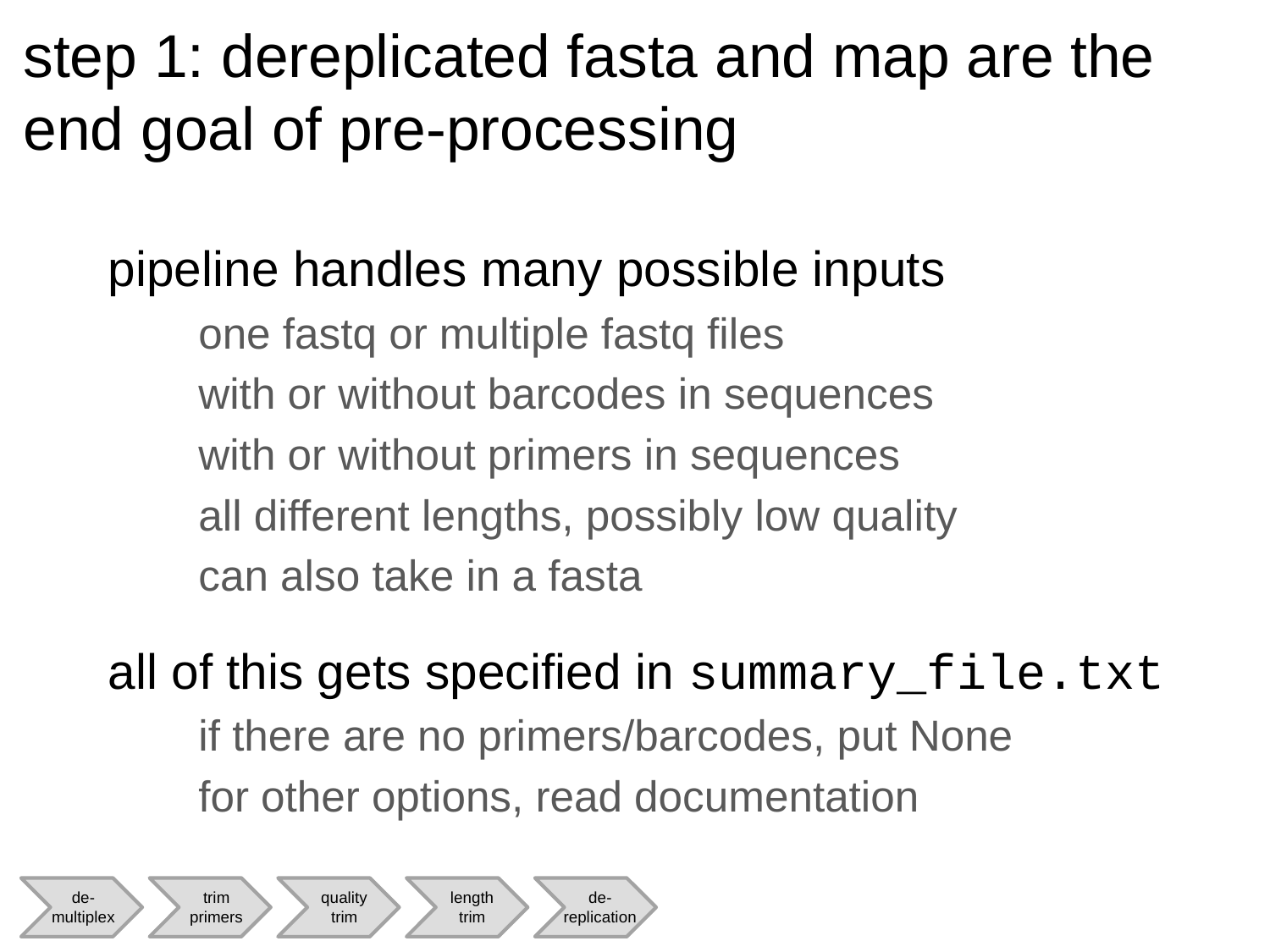

# step 1: dereplicated fasta and map are the end goal of pre-processing
pipeline handles many possible inputs
one fastq or multiple fastq files
with or without barcodes in sequences
with or without primers in sequences
all different lengths, possibly low quality
can also take in a fasta
all of this gets specified in summary_file.txt
if there are no primers/barcodes, put None
for other options, read documentation

de-multiplex
trim primers
quality
trim
length
trim
de-replication